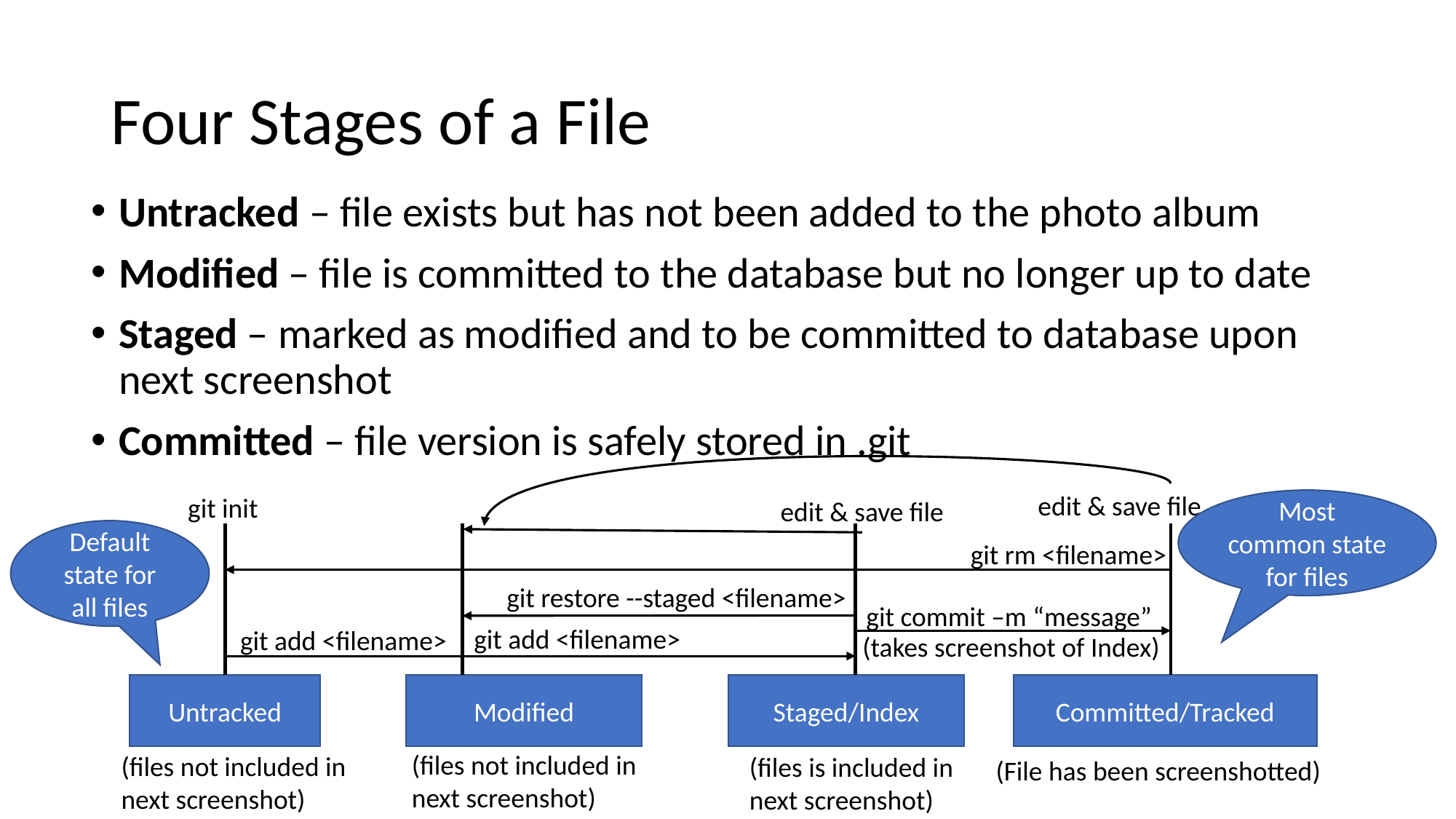

# Four Stages of a File
Untracked – file exists but has not been added to the photo album
Modified – file is committed to the database but no longer up to date
Staged – marked as modified and to be committed to database upon next screenshot
Committed – file version is safely stored in .git

edit & save file
git init
edit & save file
Most common state for files
Default state for all files
git rm <filename>
git restore --staged <filename>
git commit –m “message”
git add <filename>
git add <filename>
(takes screenshot of Index)
Untracked
Modified
Staged/Index
Committed/Tracked
(files not included in next screenshot)
(files not included in next screenshot)
(files is included in next screenshot)
(File has been screenshotted)